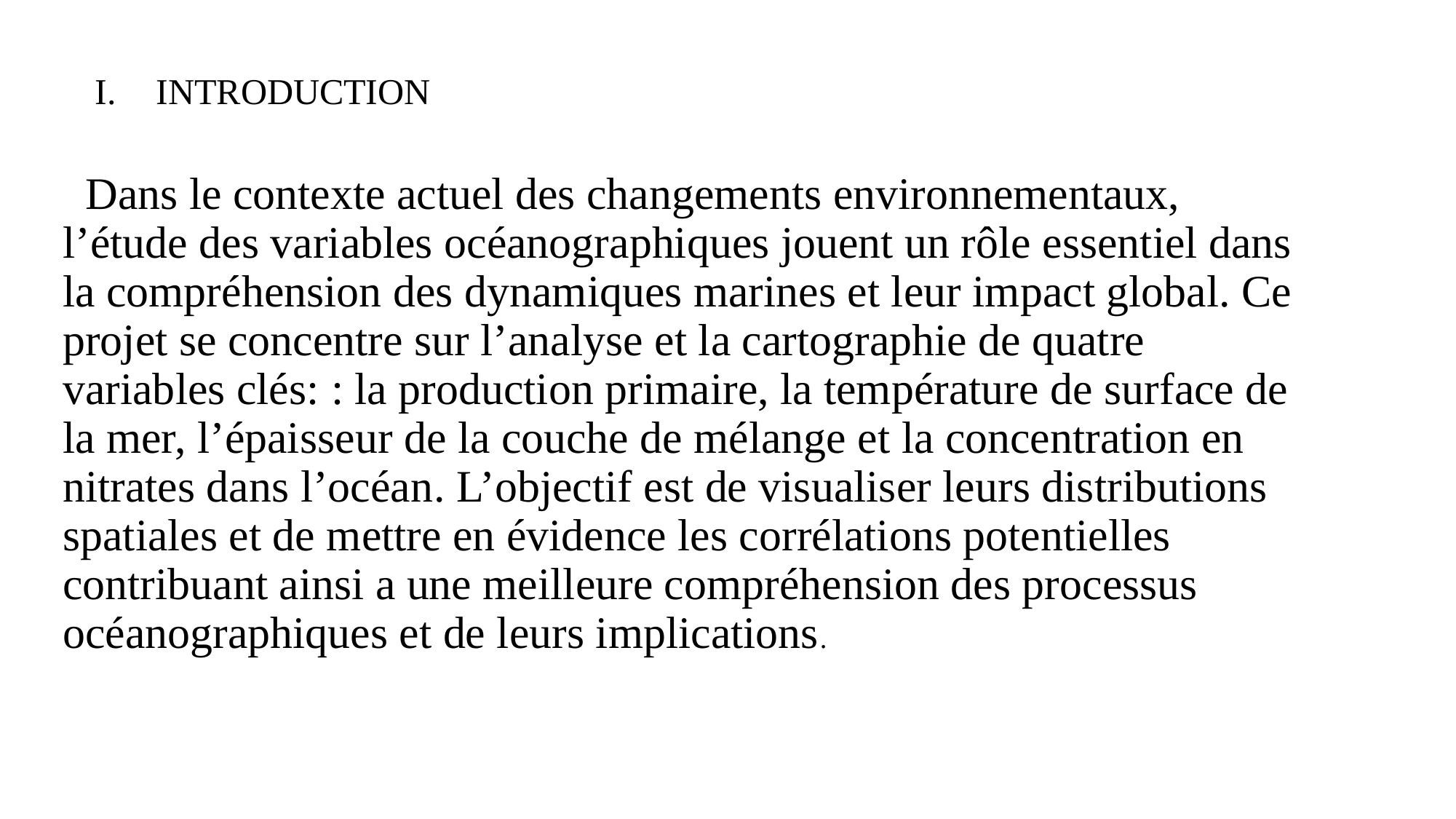

# INTRODUCTION
  Dans le contexte actuel des changements environnementaux, l’étude des variables océanographiques jouent un rôle essentiel dans la compréhension des dynamiques marines et leur impact global. Ce projet se concentre sur l’analyse et la cartographie de quatre variables clés: : la production primaire, la température de surface de la mer, l’épaisseur de la couche de mélange et la concentration en nitrates dans l’océan. L’objectif est de visualiser leurs distributions spatiales et de mettre en évidence les corrélations potentielles contribuant ainsi a une meilleure compréhension des processus océanographiques et de leurs implications.